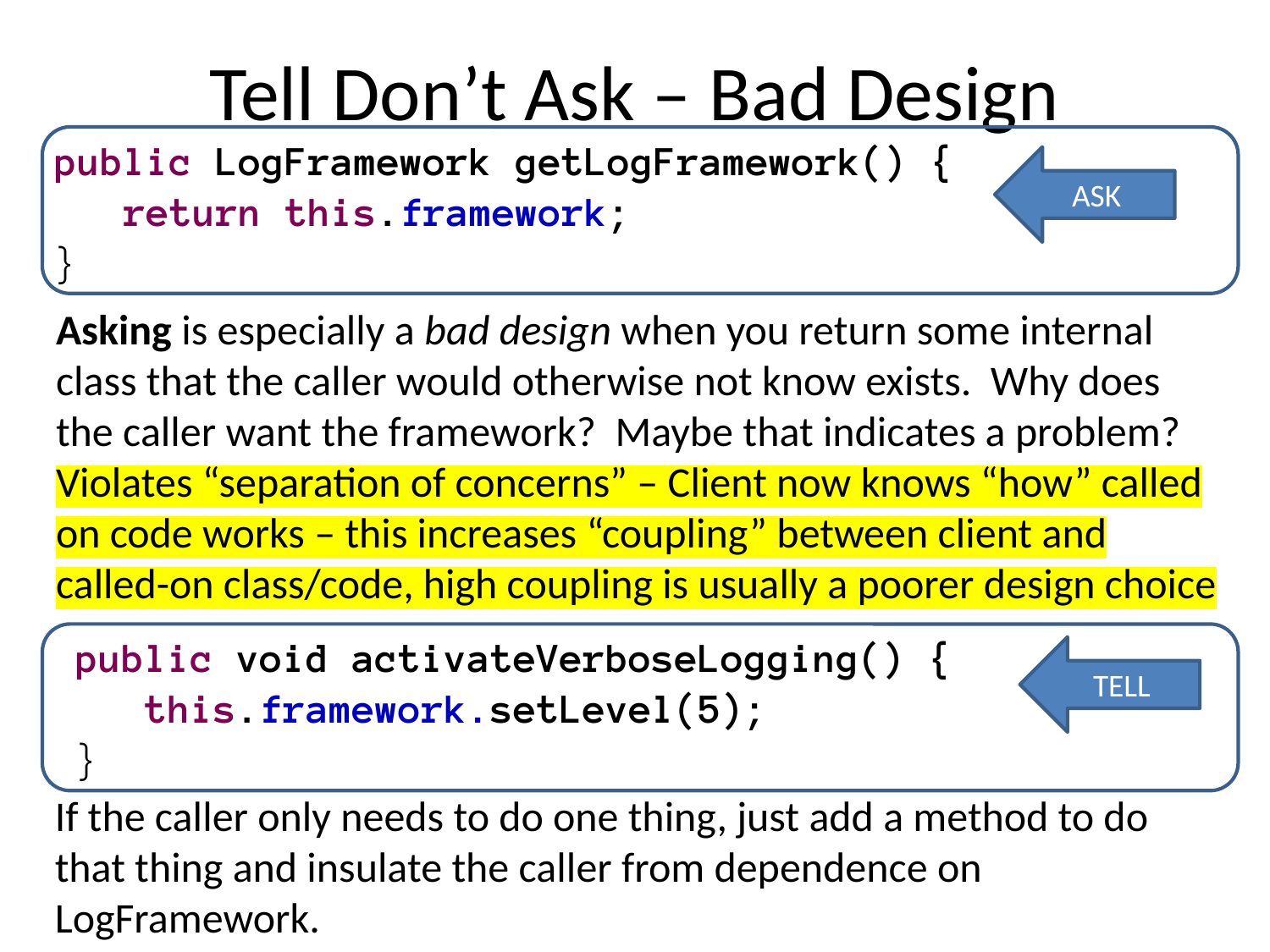

# Tell Don’t Ask – Bad Design
public LogFramework getLogFramework() {
   return this.framework;
}
ASK

Asking is especially a bad design when you return some internal class that the caller would otherwise not know exists.  Why does the caller want the framework?  Maybe that indicates a problem?
Violates “separation of concerns” – Client now knows “how” called on code works – this increases “coupling” between client and called-on class/code, high coupling is usually a poorer design choice

public void activateVerboseLogging() {
   this.framework.setLevel(5);
}
TELL
If the caller only needs to do one thing, just add a method to do that thing and insulate the caller from dependence on LogFramework.